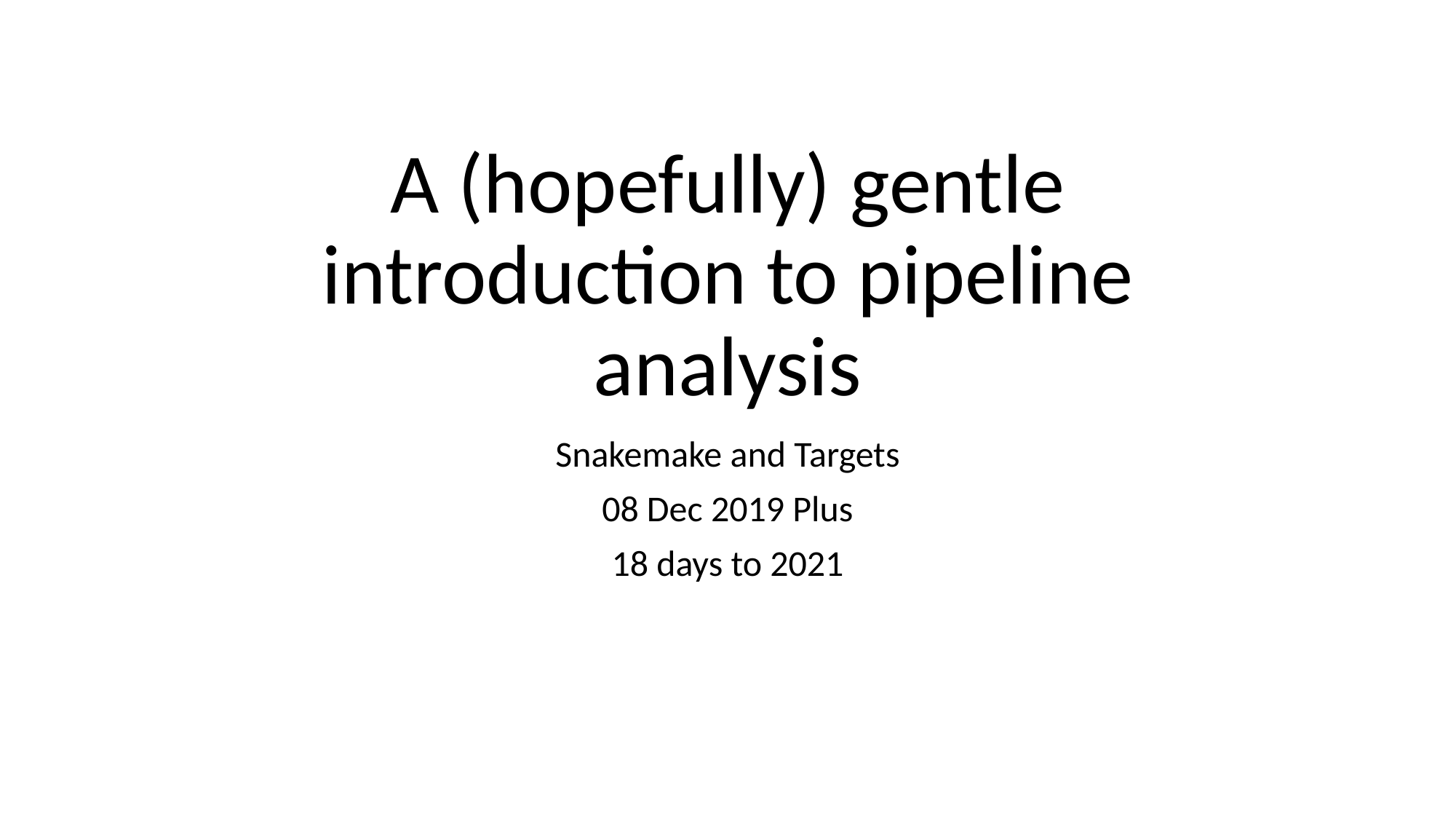

# A (hopefully) gentle introduction to pipeline analysis
Snakemake and Targets
08 Dec 2019 Plus
18 days to 2021